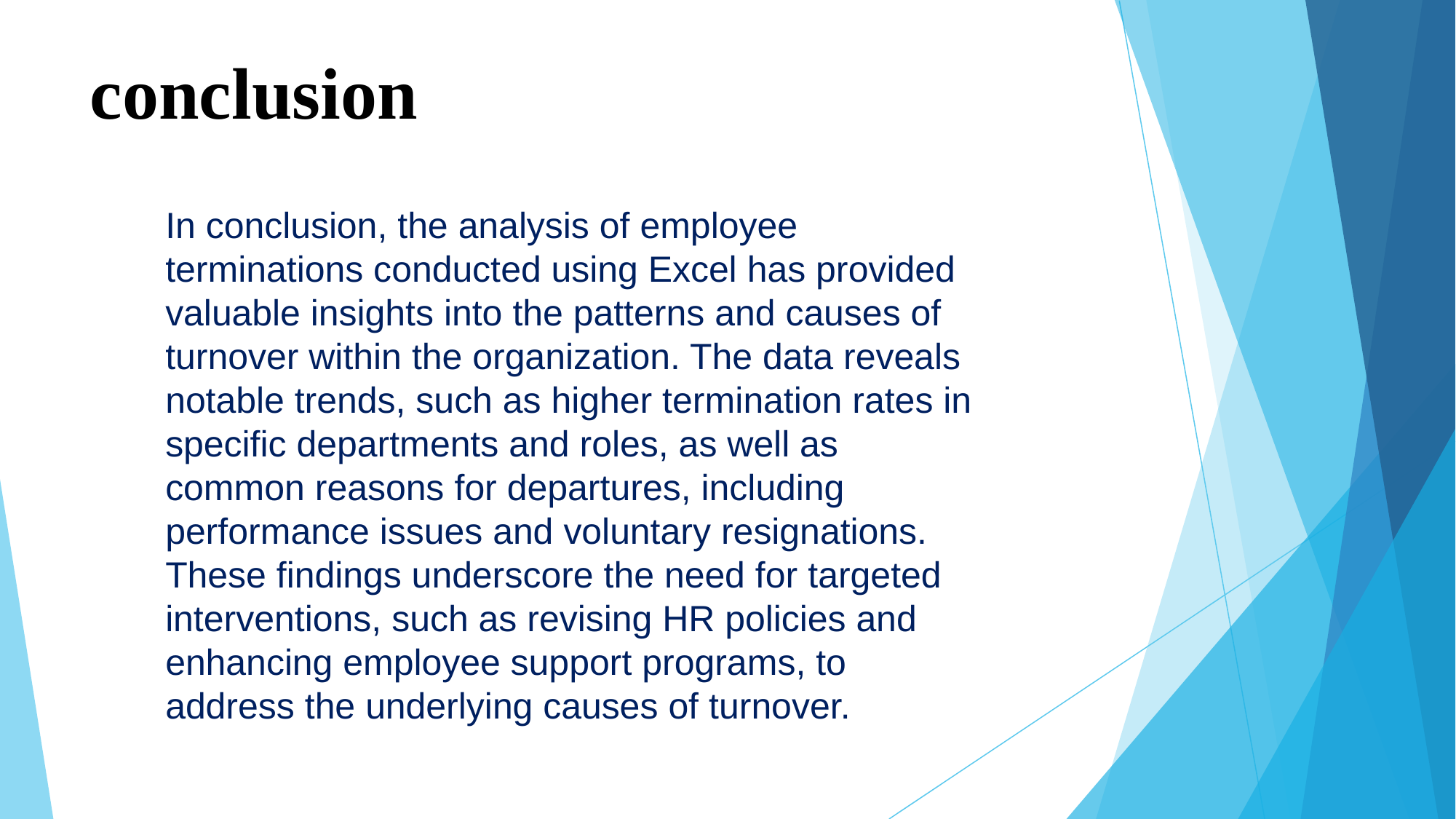

# conclusion

In conclusion, the analysis of employee terminations conducted using Excel has provided valuable insights into the patterns and causes of turnover within the organization. The data reveals notable trends, such as higher termination rates in specific departments and roles, as well as common reasons for departures, including performance issues and voluntary resignations. These findings underscore the need for targeted interventions, such as revising HR policies and enhancing employee support programs, to address the underlying causes of turnover.